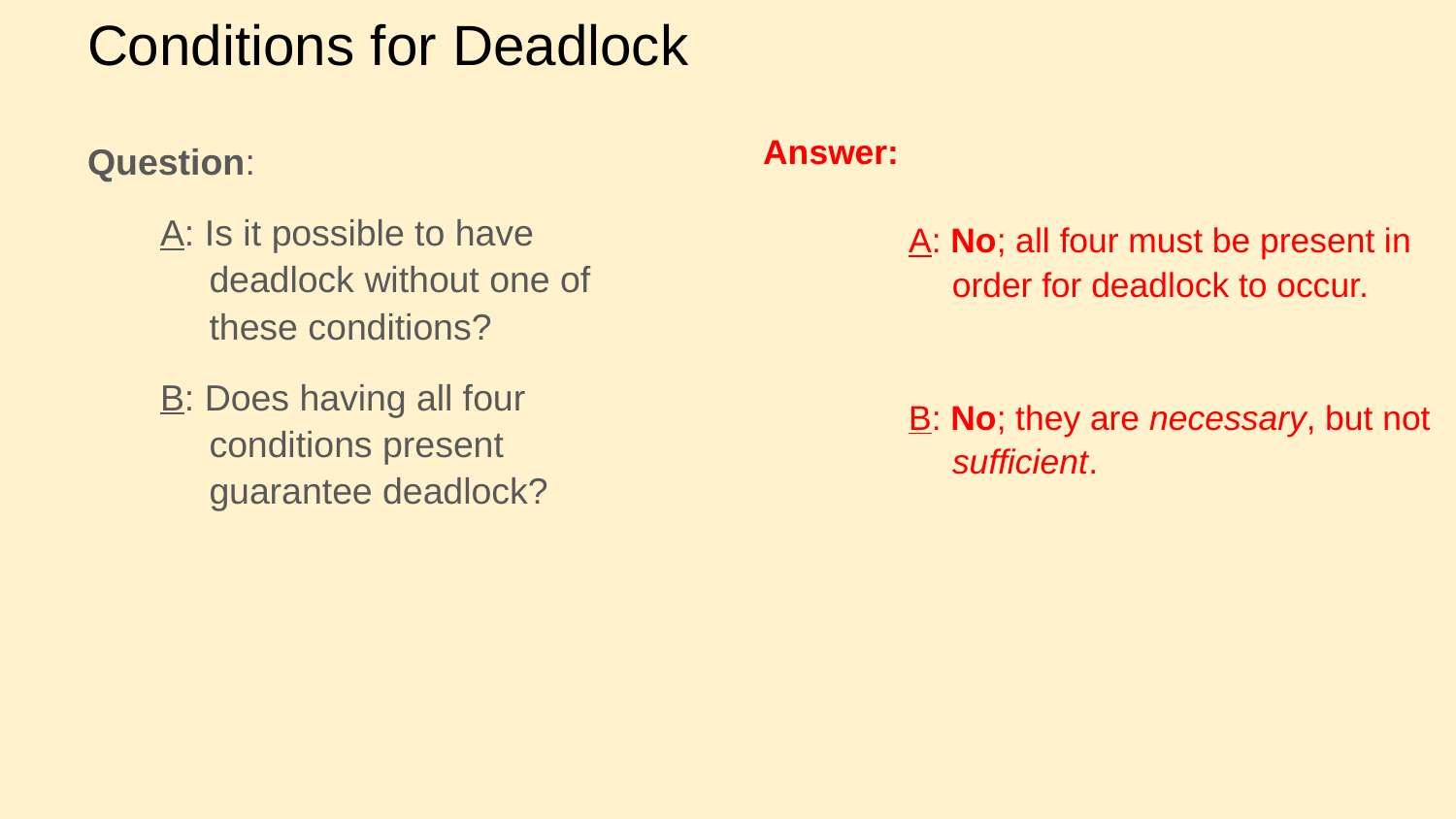

# Conditions for Deadlock
Answer:
	A: No; all four must be present in
                    order for deadlock to occur.
	B: No; they are necessary, but not
                    sufficient.
Question:
A: Is it possible to have
            deadlock without one of
            these conditions?
B: Does having all four
            conditions present
            guarantee deadlock?